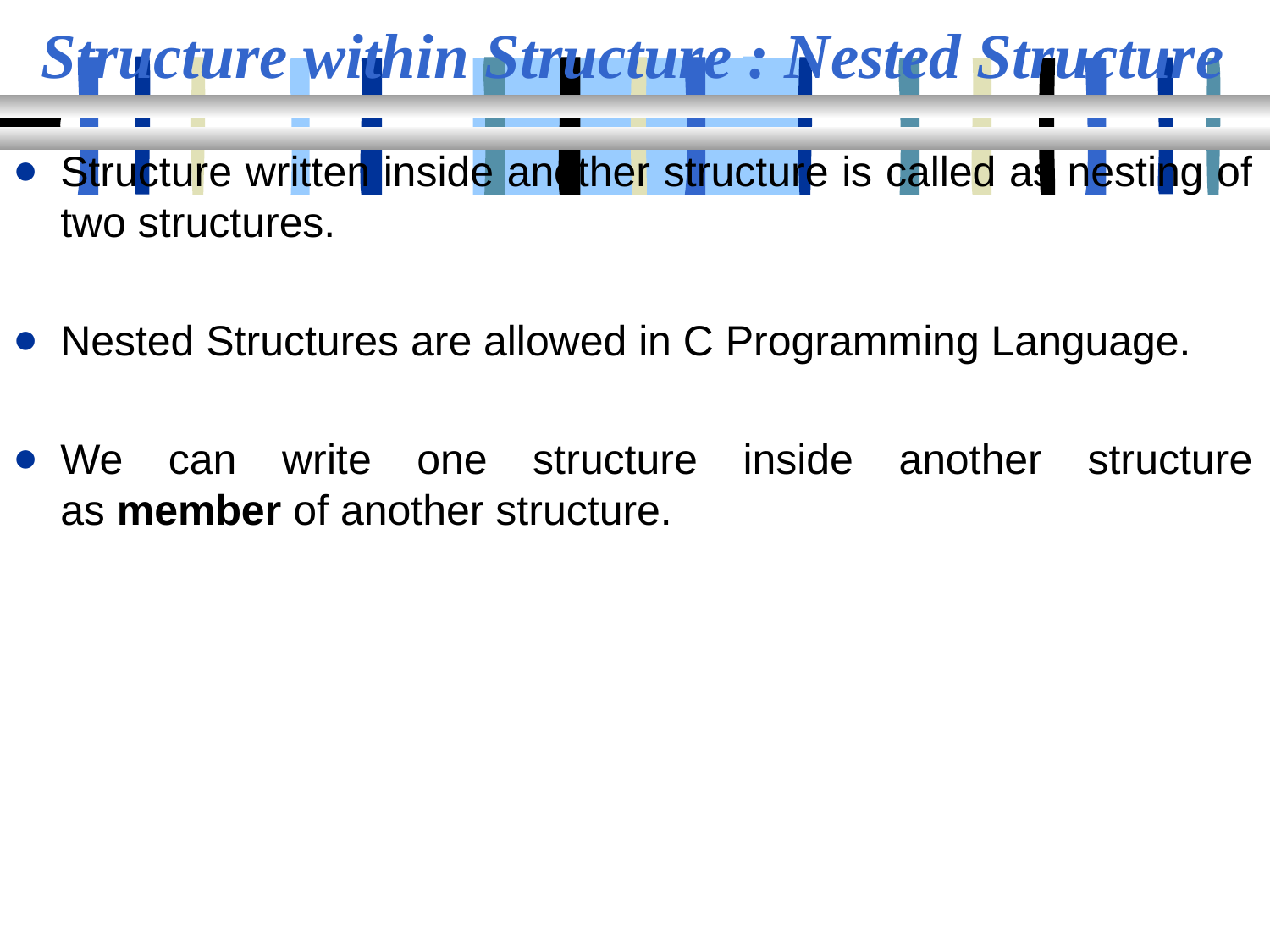

# Structure within Structure : Nested Structure
Structure written inside another structure is called as nesting of two structures.

Nested Structures are allowed in C Programming Language.

We can write one structure inside another structure as member of another structure.